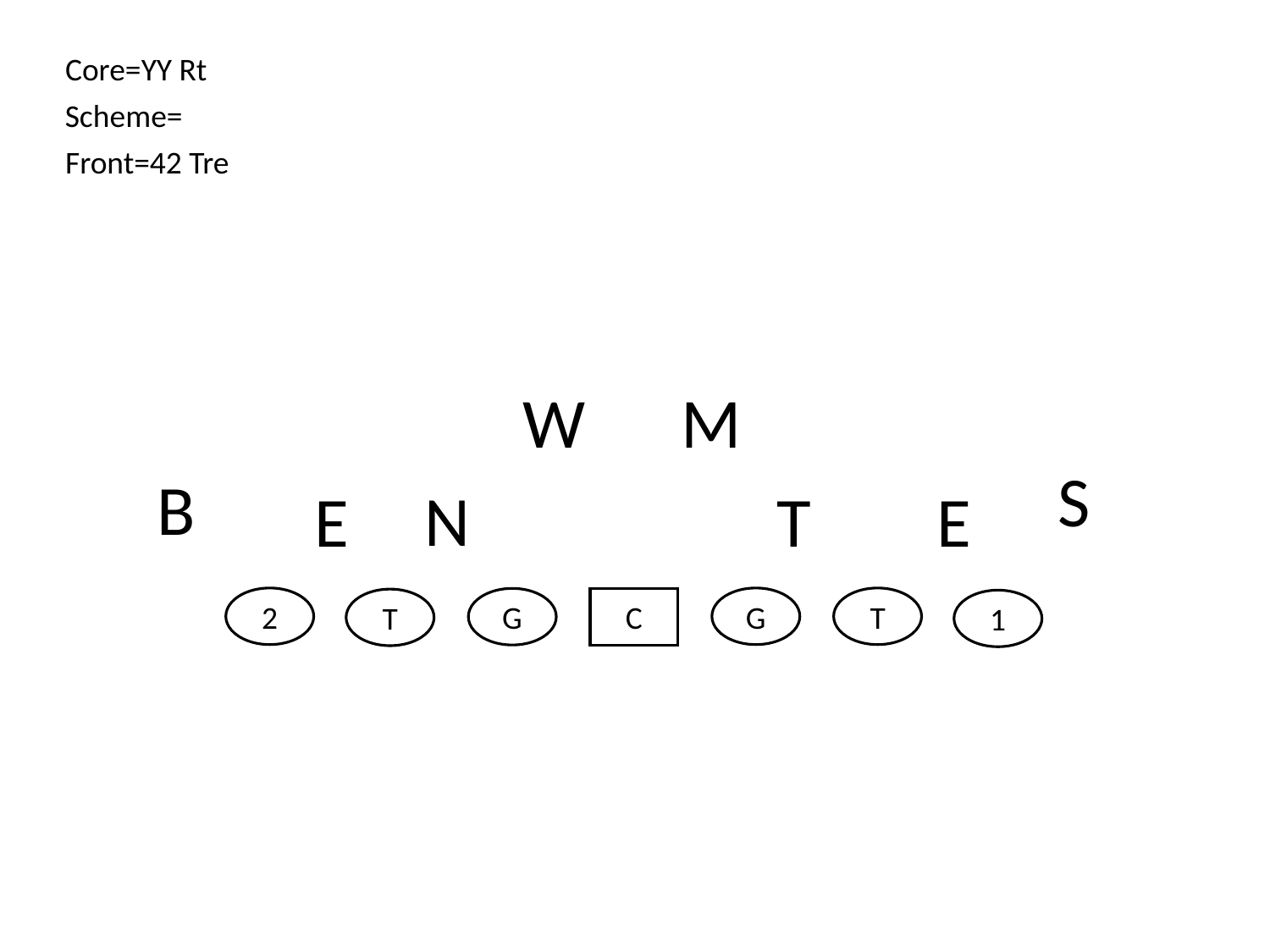

Core=YY Rt
Scheme=
Front=42 Tre
W
M
S
B
N
E
T
E
2
G
T
G
C
T
1